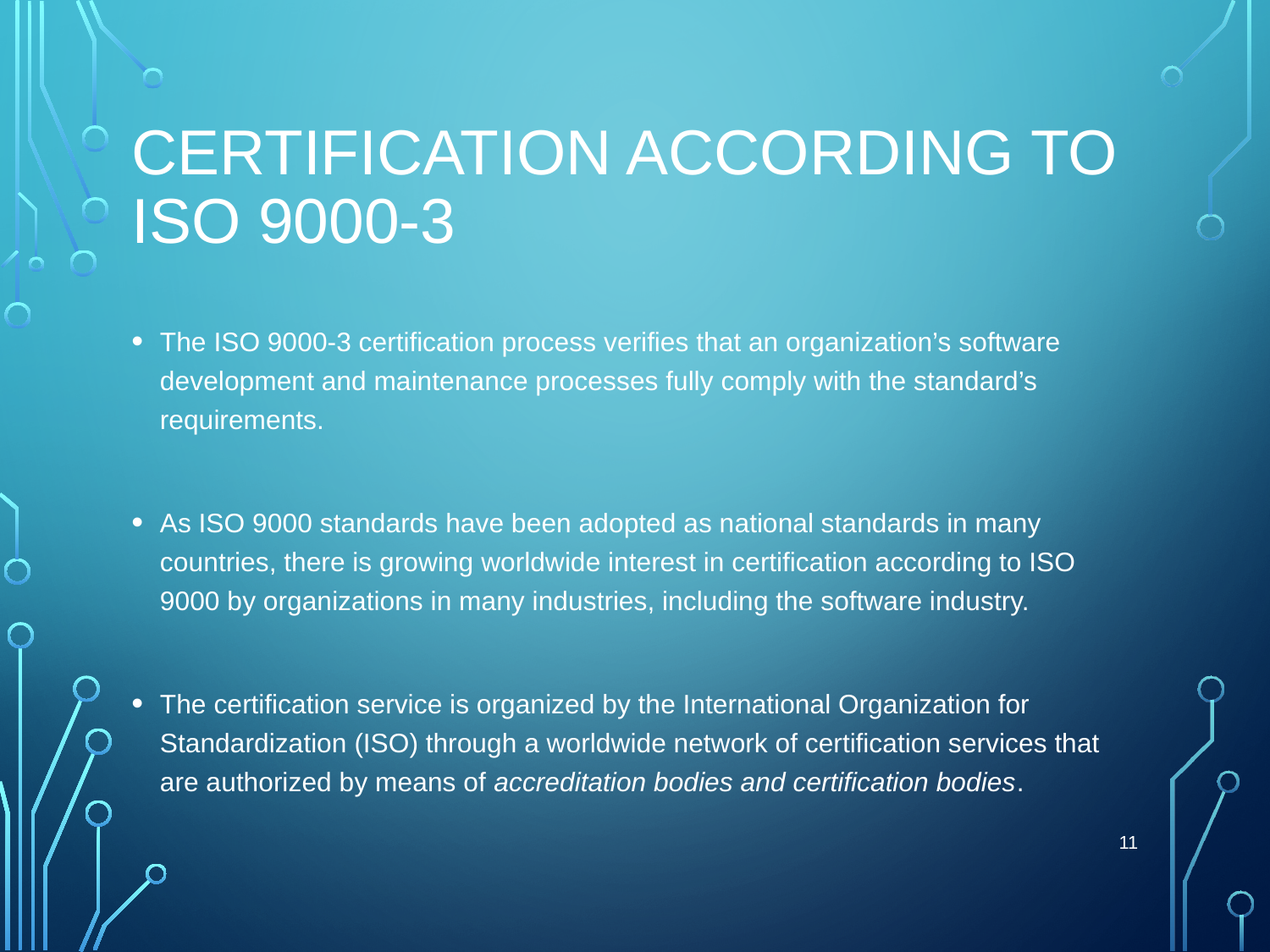

# Certification according to ISO 9000-3
The ISO 9000-3 certification process verifies that an organization’s software development and maintenance processes fully comply with the standard’s requirements.

As ISO 9000 standards have been adopted as national standards in many countries, there is growing worldwide interest in certification according to ISO 9000 by organizations in many industries, including the software industry.

The certification service is organized by the International Organization for Standardization (ISO) through a worldwide network of certification services that are authorized by means of accreditation bodies and certification bodies.
11